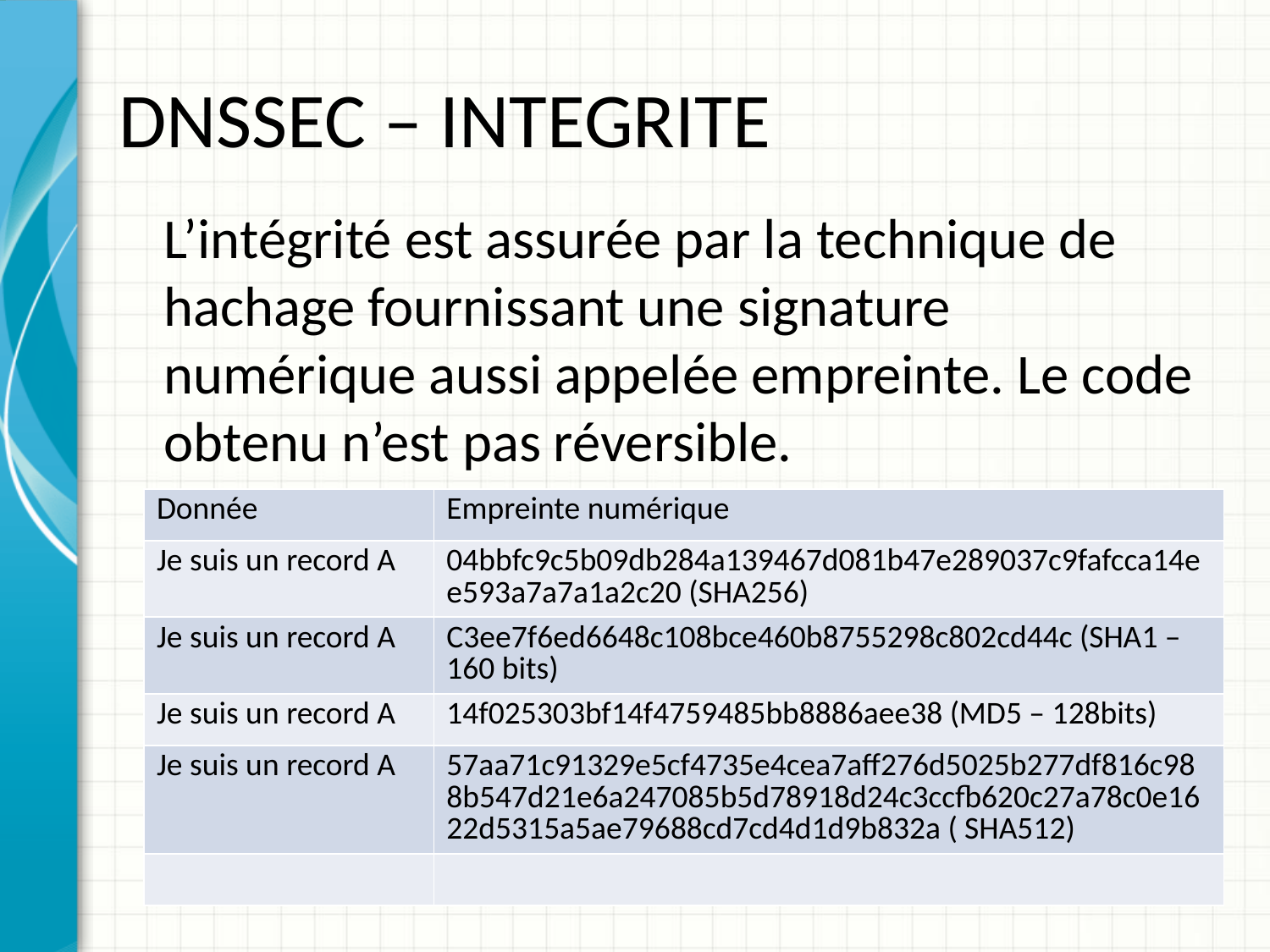

# DNSSEC – INTEGRITE
L’intégrité est assurée par la technique de hachage fournissant une signature numérique aussi appelée empreinte. Le code obtenu n’est pas réversible.
| Donnée | Empreinte numérique |
| --- | --- |
| Je suis un record A | 04bbfc9c5b09db284a139467d081b47e289037c9fafcca14ee593a7a7a1a2c20 (SHA256) |
| Je suis un record A | C3ee7f6ed6648c108bce460b8755298c802cd44c (SHA1 – 160 bits) |
| Je suis un record A | 14f025303bf14f4759485bb8886aee38 (MD5 – 128bits) |
| Je suis un record A | 57aa71c91329e5cf4735e4cea7aff276d5025b277df816c988b547d21e6a247085b5d78918d24c3ccfb620c27a78c0e1622d5315a5ae79688cd7cd4d1d9b832a ( SHA512) |
|  |  |